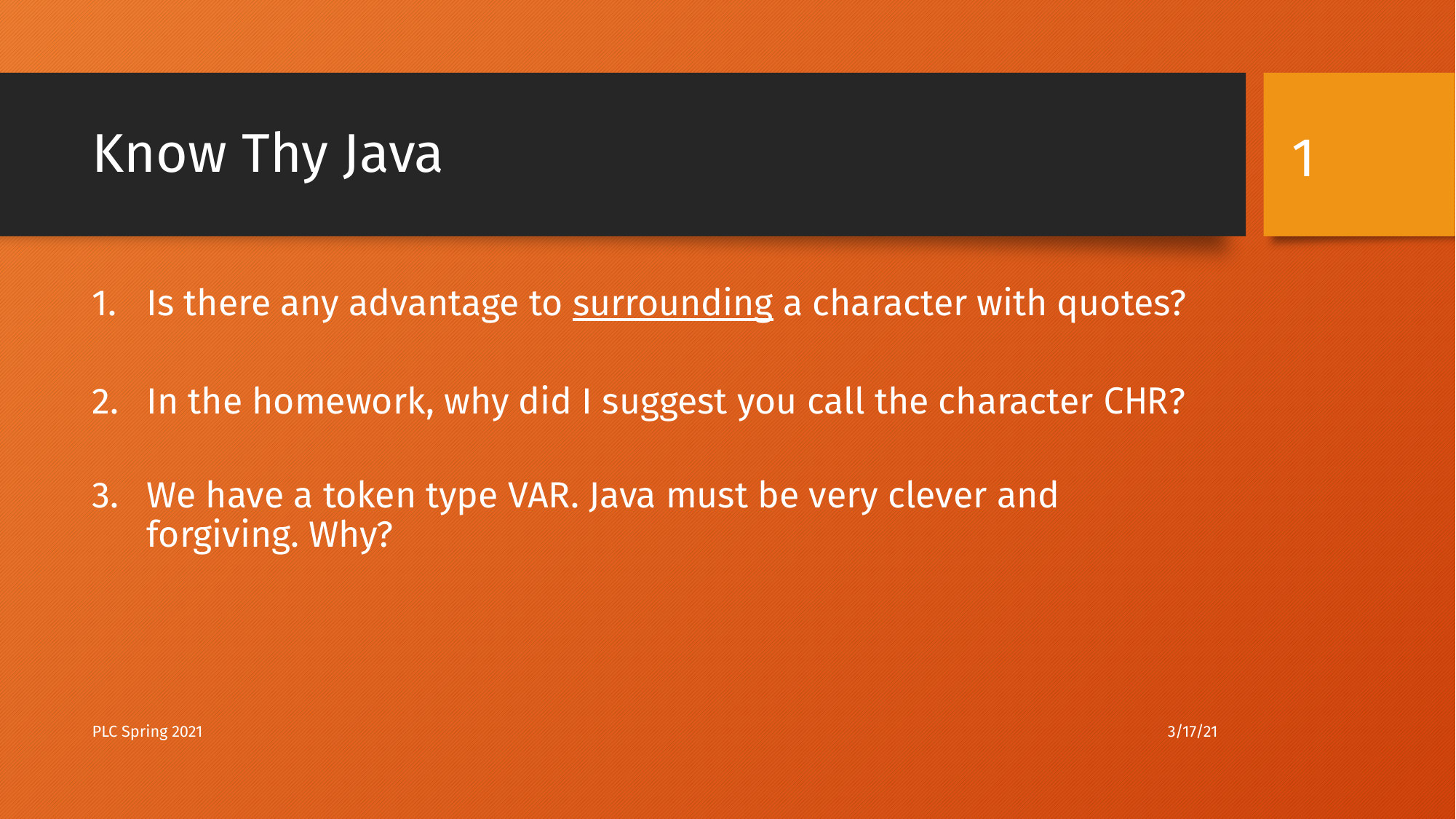

1
# Know Thy Java
Is there any advantage to surrounding a character with quotes?
In the homework, why did I suggest you call the character CHR?
We have a token type VAR. Java must be very clever and forgiving. Why?
3/17/21
PLC Spring 2021